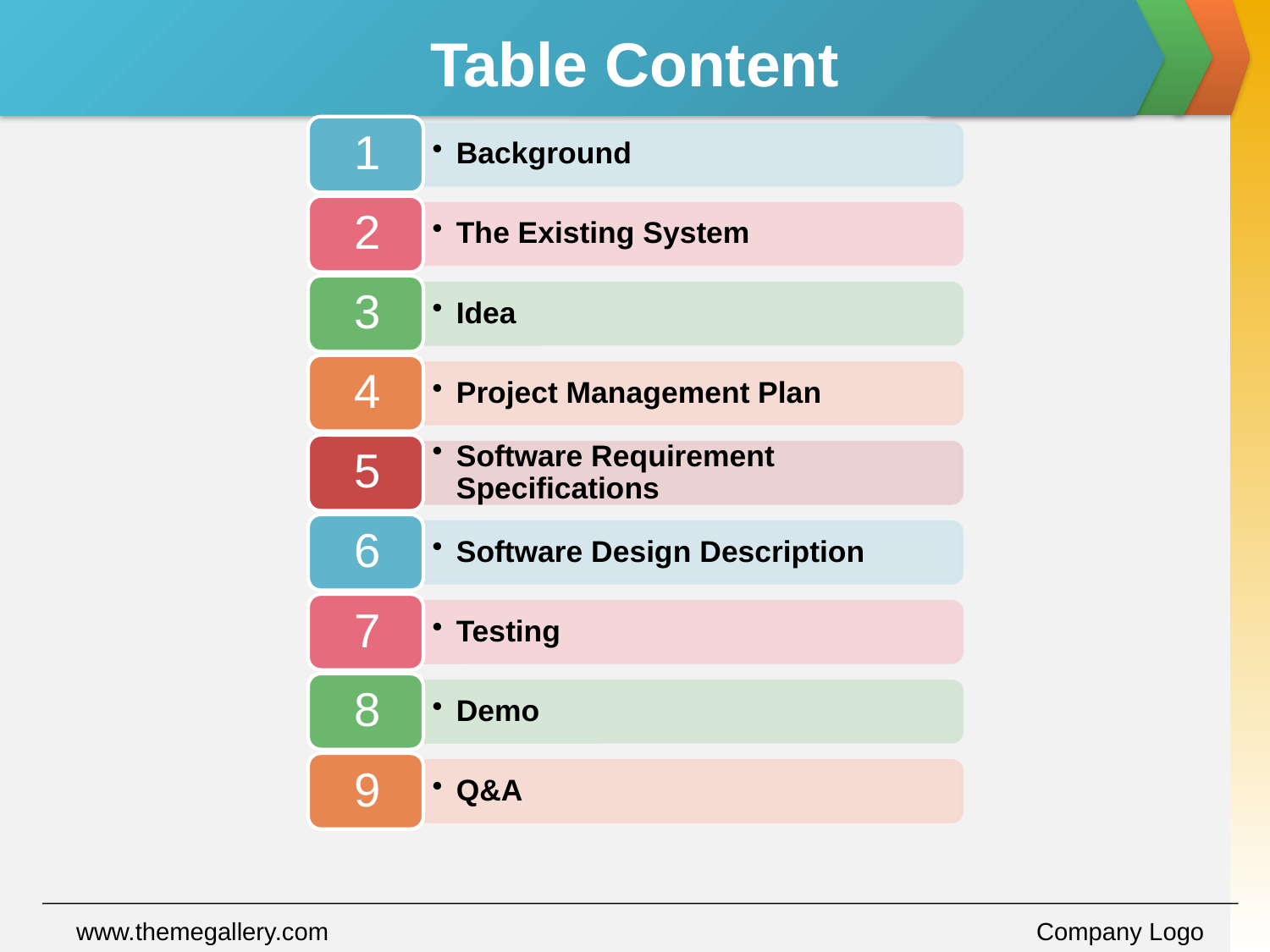

# Table Content
Background
1
The Existing System
2
Idea
3
Project Management Plan
4
Software Requirement Specifications
5
Software Design Description
6
Testing
7
Demo
8
Q&A
9
www.themegallery.com
Company Logo